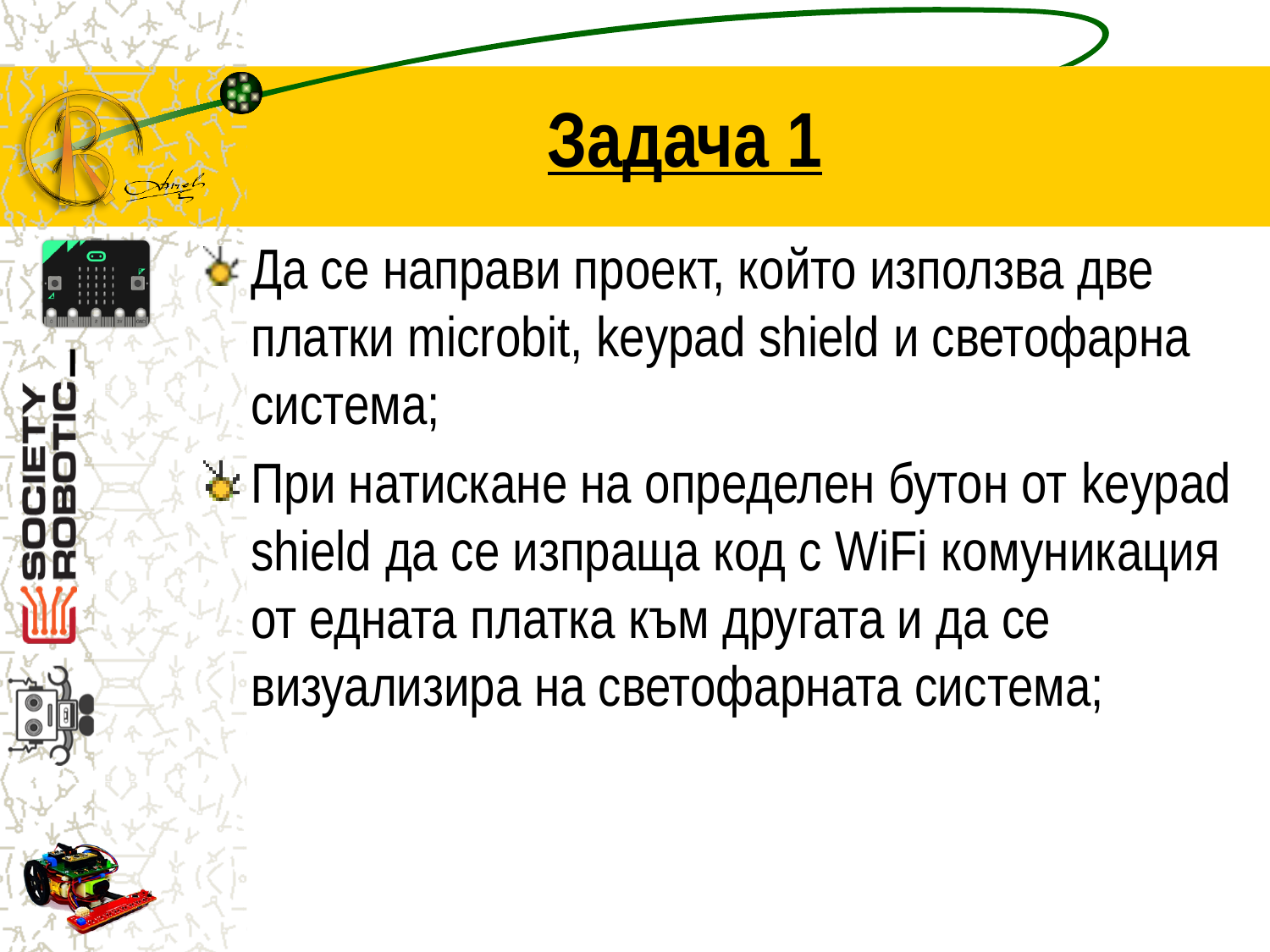

# Задача 1
Да се направи проект, който използва две платки microbit, keypad shield и светофарна система;
При натискане на определен бутон от keypad shield да се изпраща код с WiFi комуникация от едната платка към другата и да се визуализира на светофарната система;